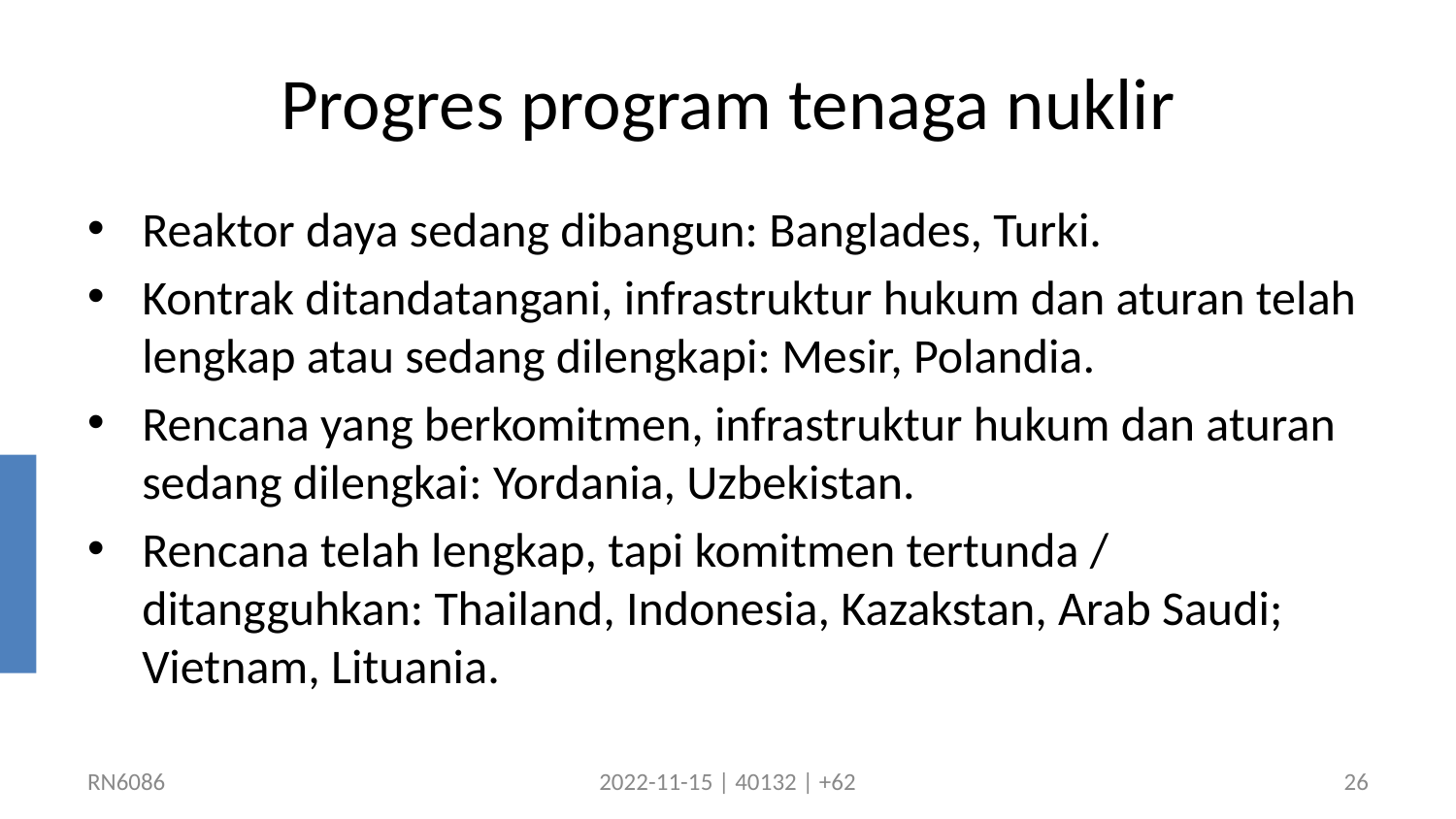

# Progres program tenaga nuklir
Reaktor daya sedang dibangun: Banglades, Turki.
Kontrak ditandatangani, infrastruktur hukum dan aturan telah lengkap atau sedang dilengkapi: Mesir, Polandia.
Rencana yang berkomitmen, infrastruktur hukum dan aturan sedang dilengkai: Yordania, Uzbekistan.
Rencana telah lengkap, tapi komitmen tertunda / ditangguhkan: Thailand, Indonesia, Kazakstan, Arab Saudi; Vietnam, Lituania.

RN6086
2022-11-15 | 40132 | +62
26